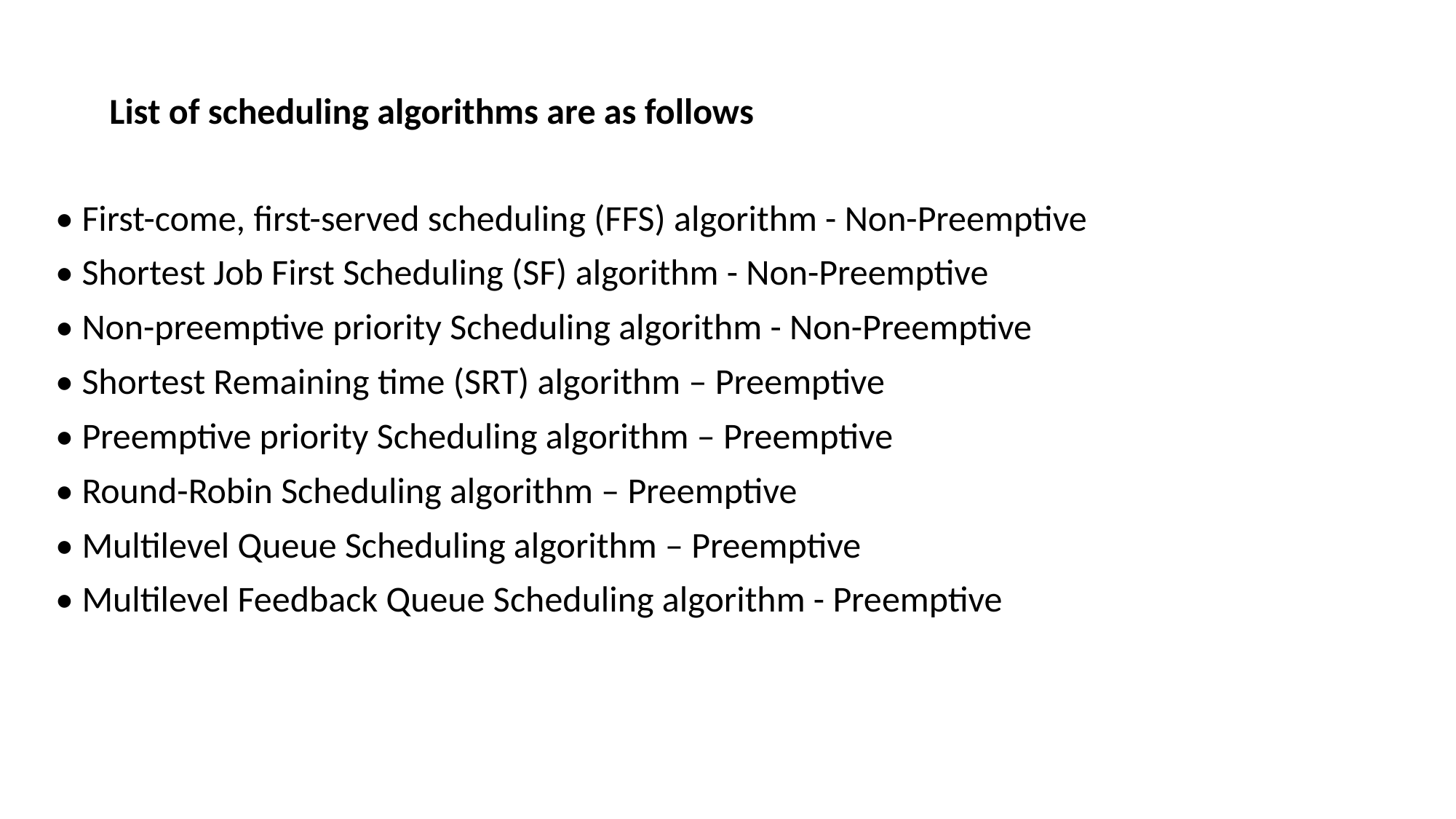

List of scheduling algorithms are as follows
• First-come, first-served scheduling (FFS) algorithm - Non-Preemptive
• Shortest Job First Scheduling (SF) algorithm - Non-Preemptive
• Non-preemptive priority Scheduling algorithm - Non-Preemptive
• Shortest Remaining time (SRT) algorithm – Preemptive
• Preemptive priority Scheduling algorithm – Preemptive
• Round-Robin Scheduling algorithm – Preemptive
• Multilevel Queue Scheduling algorithm – Preemptive
• Multilevel Feedback Queue Scheduling algorithm - Preemptive